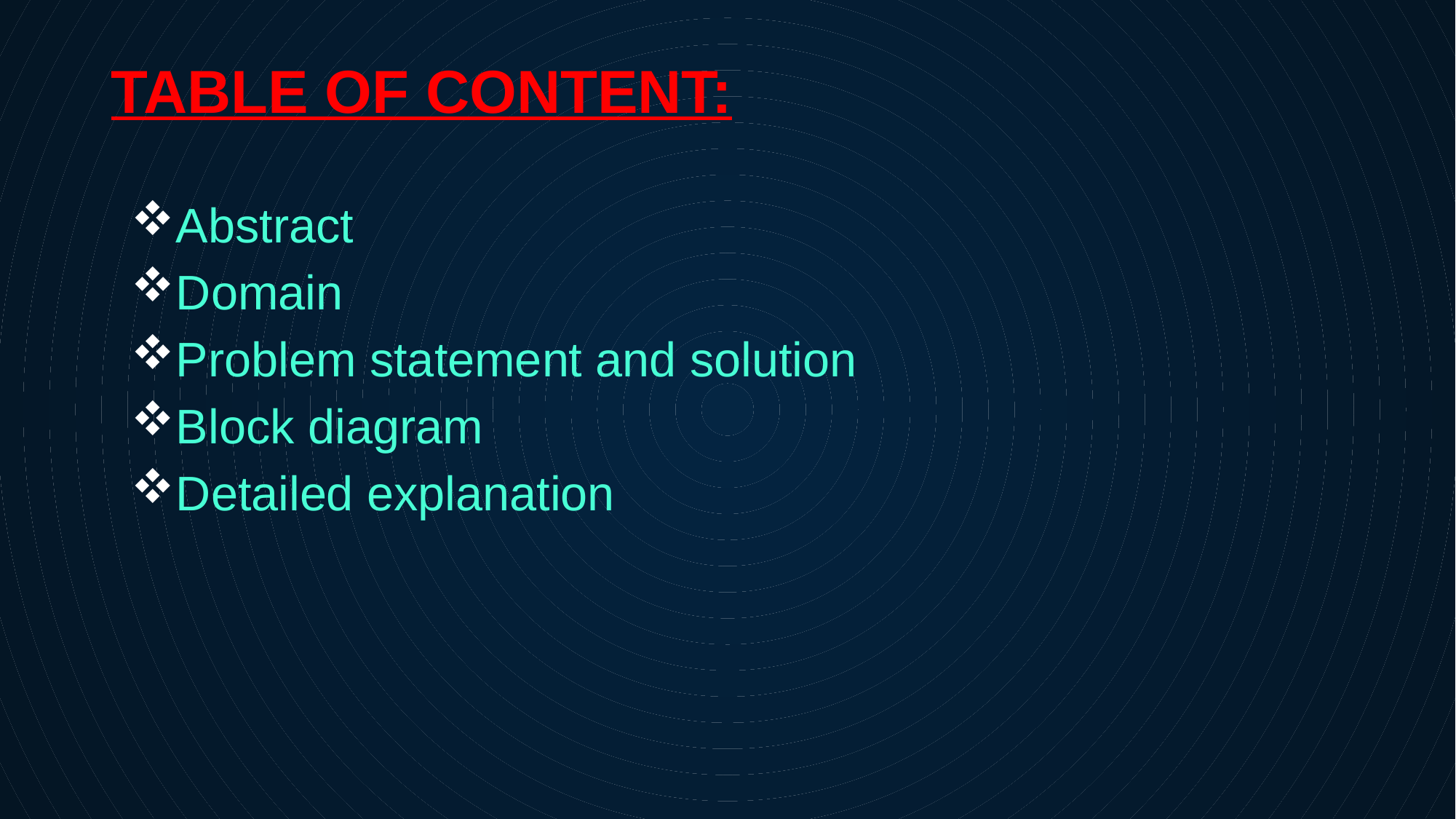

# TABLE OF CONTENT:
Abstract
Domain
Problem statement and solution
Block diagram
Detailed explanation